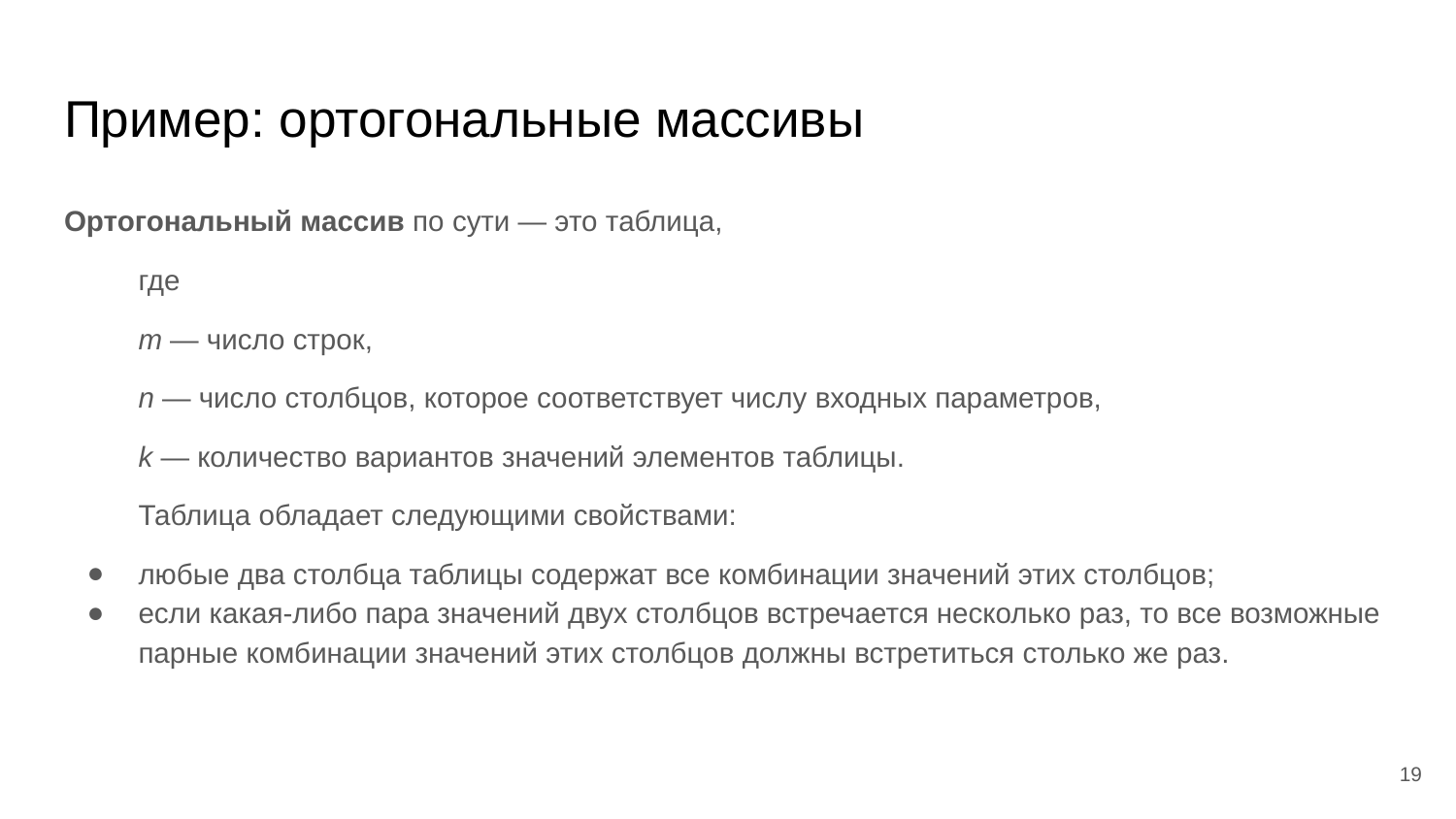

# Пример: ортогональные массивы
Ортогональный массив по сути — это таблица,
где
m — число строк,
n — число столбцов, которое соответствует числу входных параметров,
k — количество вариантов значений элементов таблицы.
Таблица обладает следующими свойствами:
любые два столбца таблицы содержат все комбинации значений этих столбцов;
если какая-либо пара значений двух столбцов встречается несколько раз, то все возможные парные комбинации значений этих столбцов должны встретиться столько же раз.

19